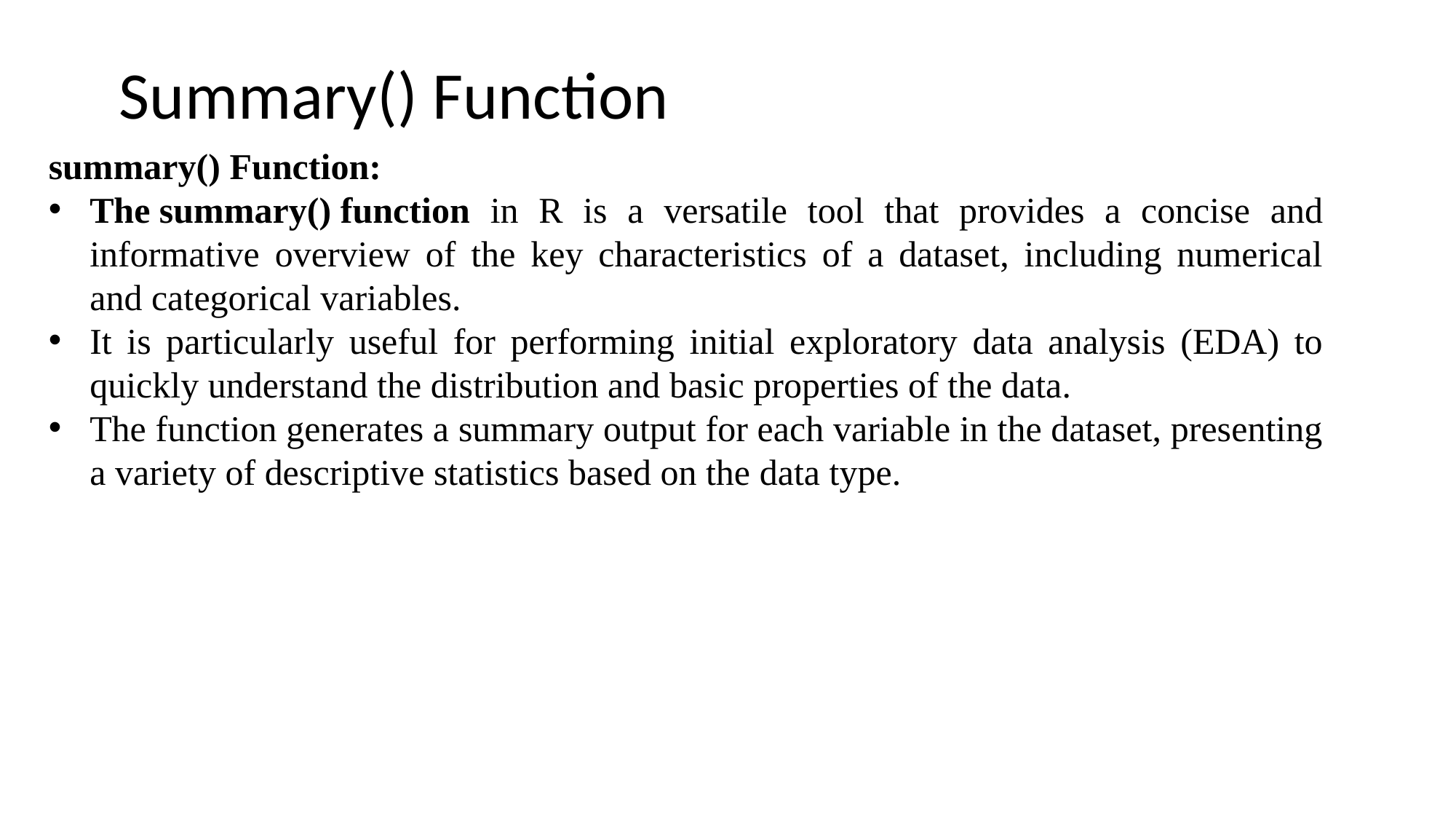

# Summary() Function
summary() Function:
The summary() function in R is a versatile tool that provides a concise and informative overview of the key characteristics of a dataset, including numerical and categorical variables.
It is particularly useful for performing initial exploratory data analysis (EDA) to quickly understand the distribution and basic properties of the data.
The function generates a summary output for each variable in the dataset, presenting a variety of descriptive statistics based on the data type.